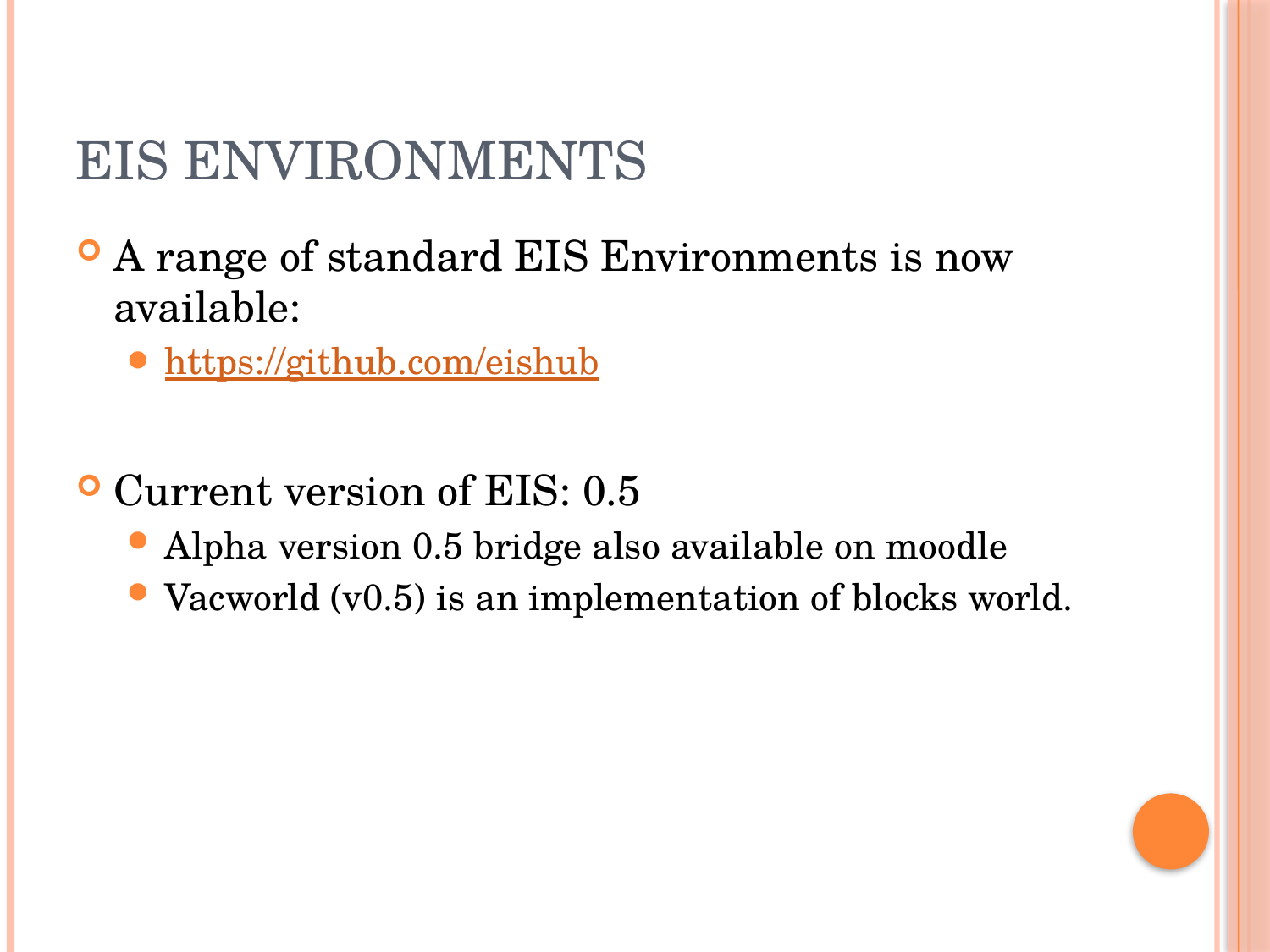

# EIS Environments
A range of standard EIS Environments is now available:
https://github.com/eishub

Current version of EIS: 0.5
Alpha version 0.5 bridge also available on moodle
Vacworld (v0.5) is an implementation of blocks world.